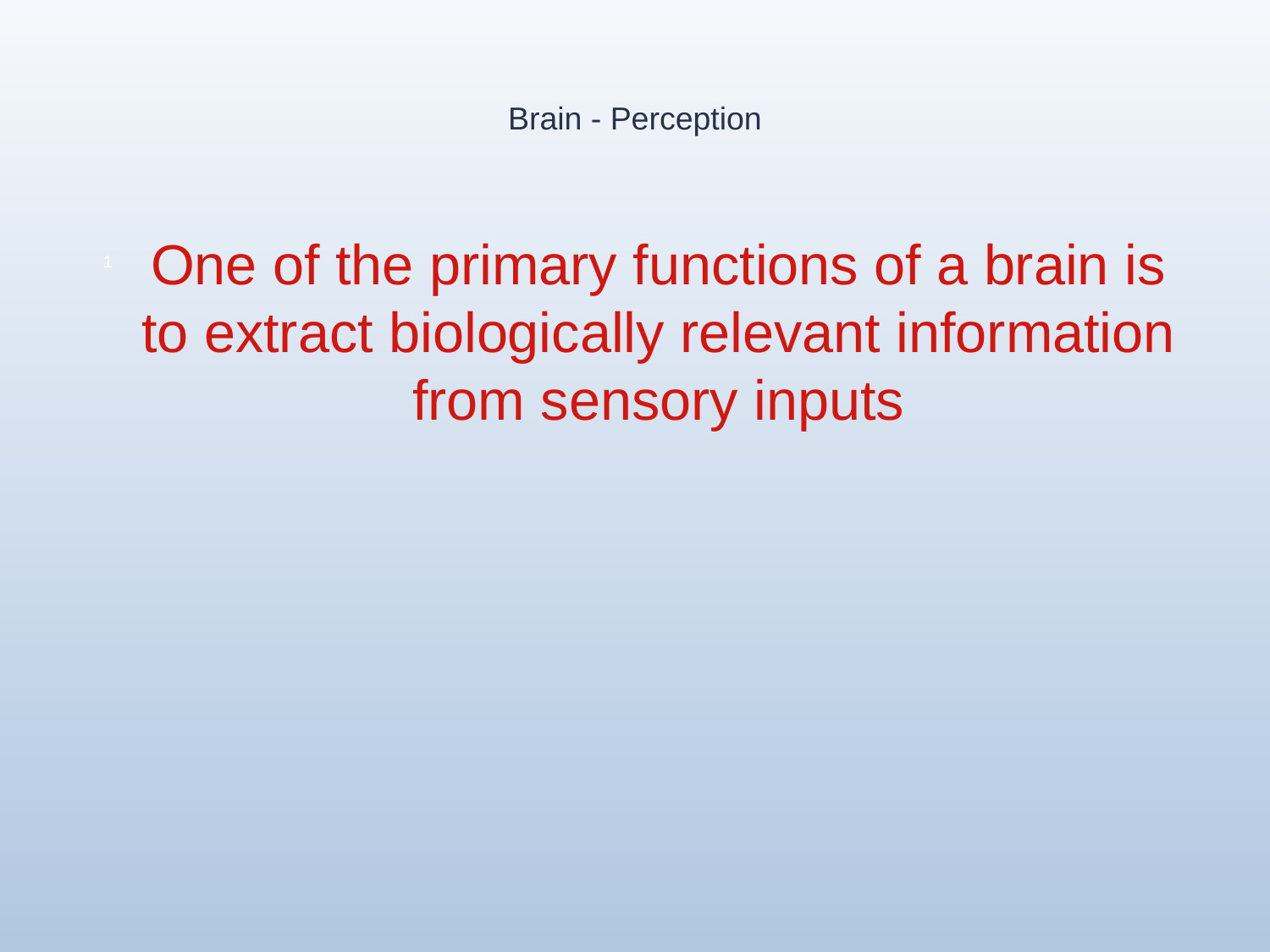

# Brain - Perception
One of the primary functions of a brain is to extract biologically relevant information from sensory inputs